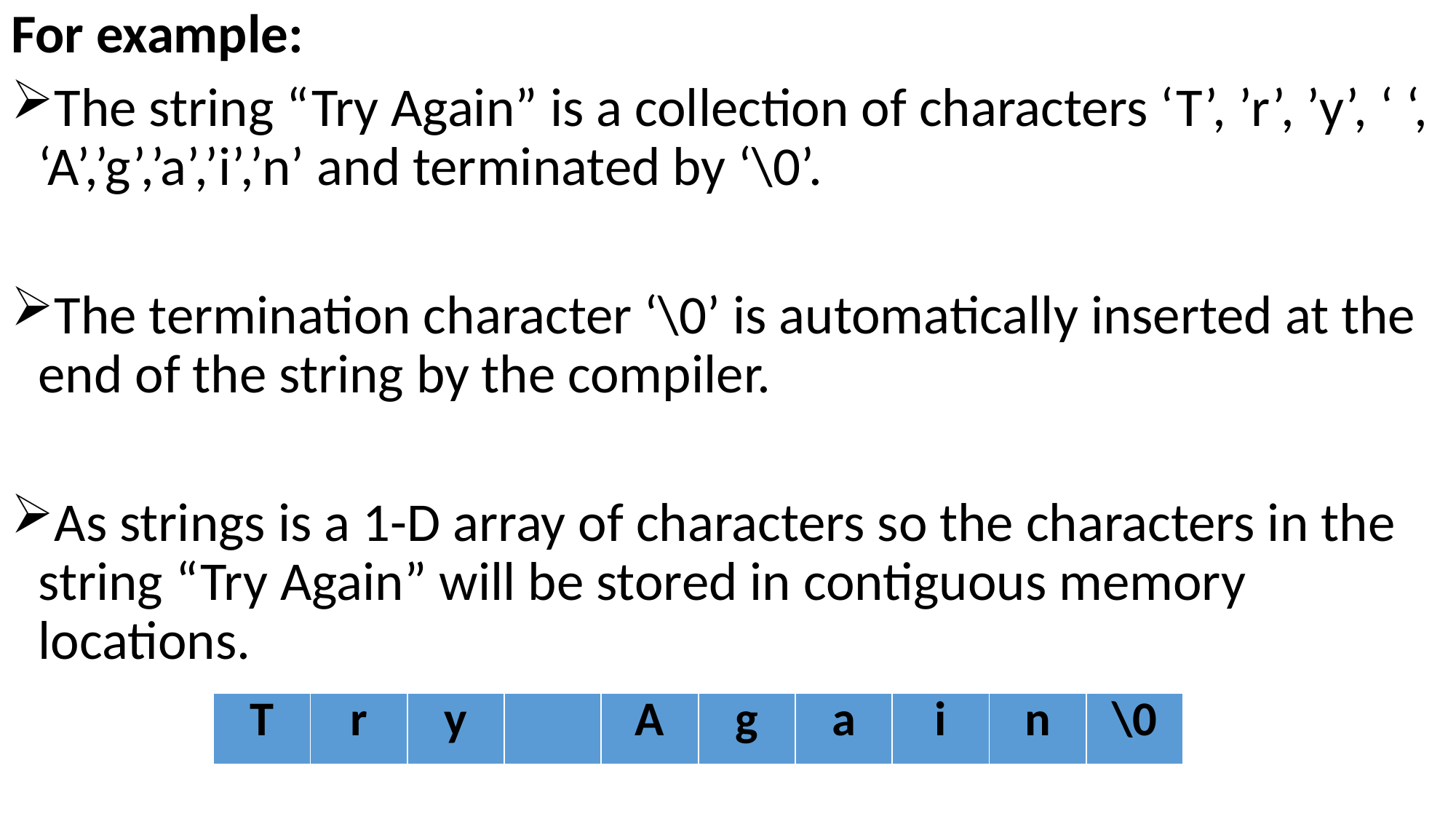

For example:
The string “Try Again” is a collection of characters ‘T’, ’r’, ’y’, ‘ ‘, ‘A’,’g’,’a’,’i’,’n’ and terminated by ‘\0’.

The termination character ‘\0’ is automatically inserted at the end of the string by the compiler.

As strings is a 1-D array of characters so the characters in the string “Try Again” will be stored in contiguous memory locations.

| T | r | y |  | A | g | a | i | n | \0 |
| --- | --- | --- | --- | --- | --- | --- | --- | --- | --- |